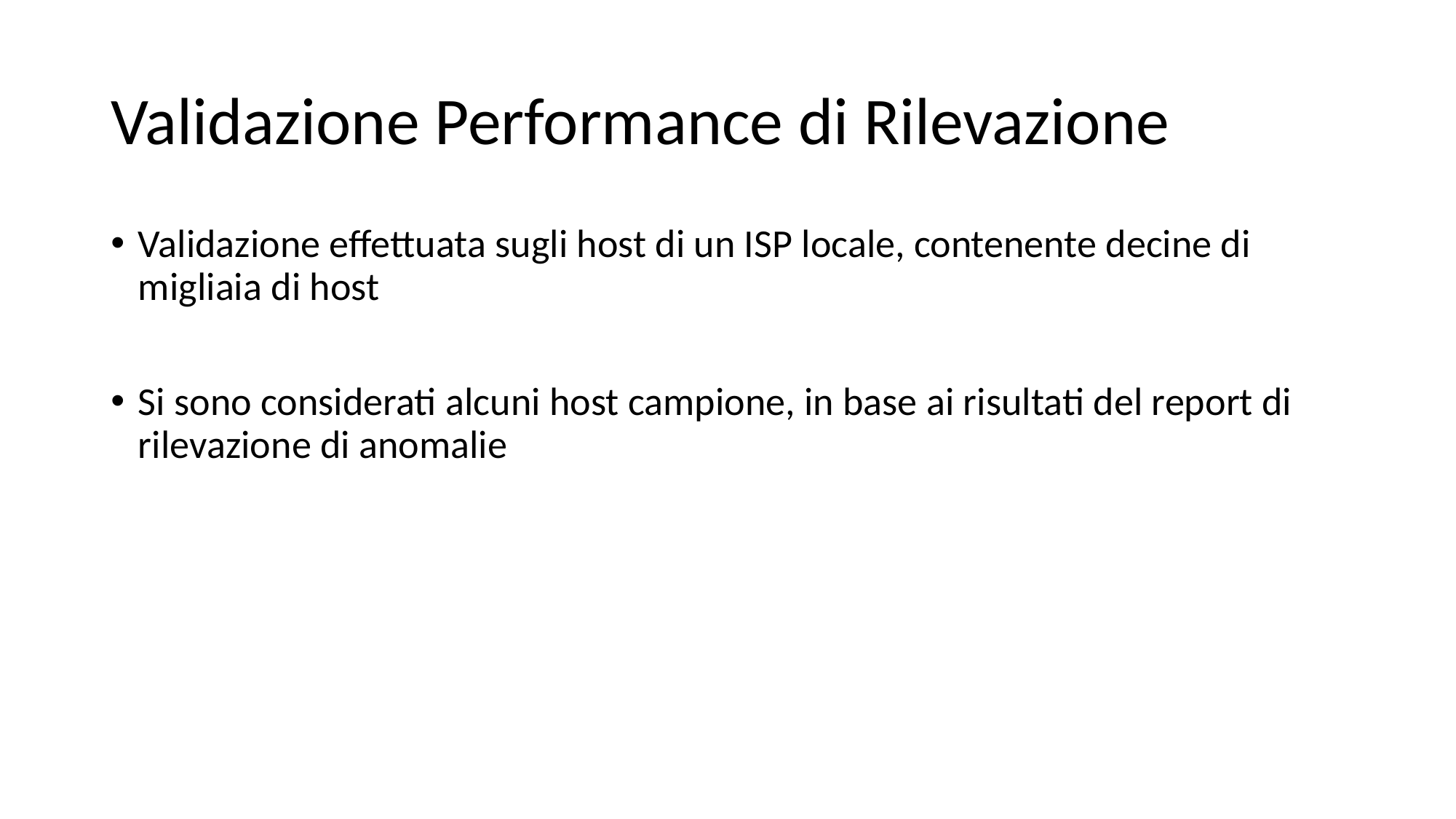

# Validazione Performance di Rilevazione
Validazione effettuata sugli host di un ISP locale, contenente decine di migliaia di host

Si sono considerati alcuni host campione, in base ai risultati del report di rilevazione di anomalie